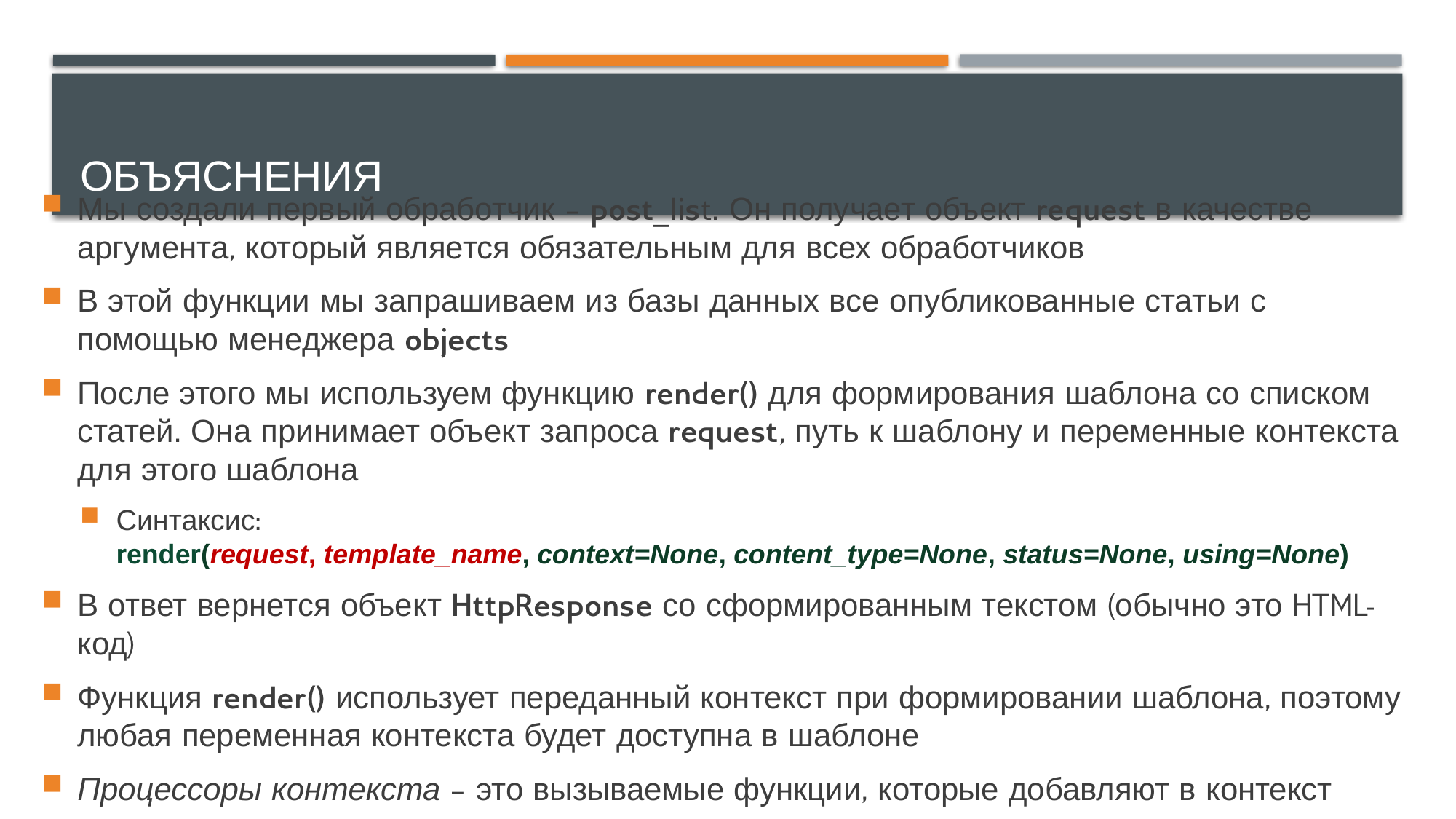

# Объяснения
Мы создали первый обработчик – post_list. Он получает объект request в качестве аргумента, который является обязательным для всех обработчиков
В этой функции мы запрашиваем из базы данных все опубликованные статьи с помощью менеджера objects
После этого мы используем функцию render() для формирования шаблона со списком статей. Она принимает объект запроса request, путь к шаблону и переменные контекста для этого шаблона
Синтаксис: render(request, template_name, context=None, content_type=None, status=None, using=None)
В ответ вернется объект HttpResponse со сформированным текстом (обычно это HTML-код)
Функция render() использует переданный контекст при формировании шаблона, поэтому любая переменная контекста будет доступна в шаблоне
Процессоры контекста – это вызываемые функции, которые добавляют в контекст переменные